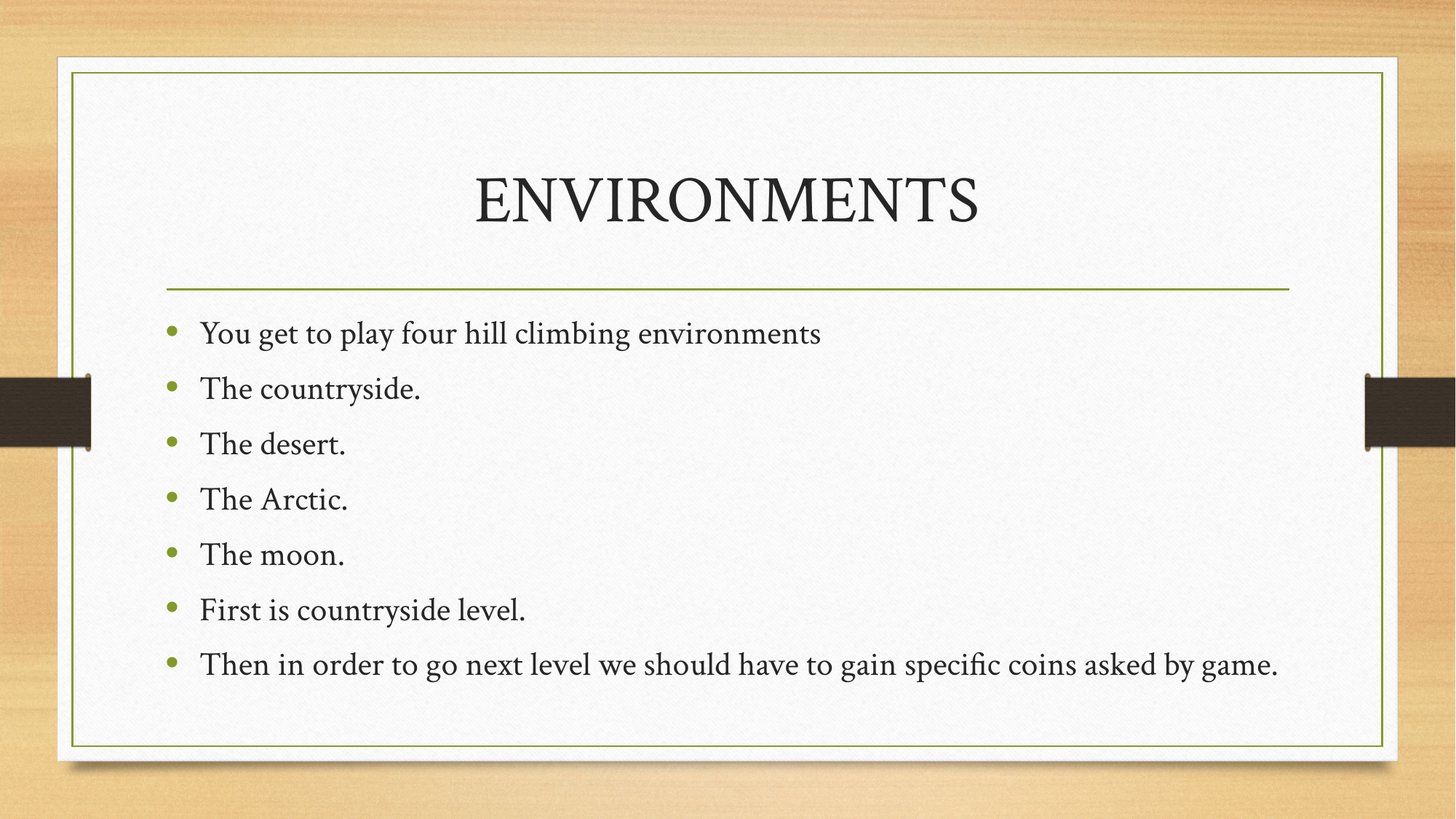

# ENVIRONMENTS
You get to play four hill climbing environments
The countryside.
The desert.
The Arctic.
The moon.
First is countryside level.
Then in order to go next level we should have to gain specific coins asked by game.